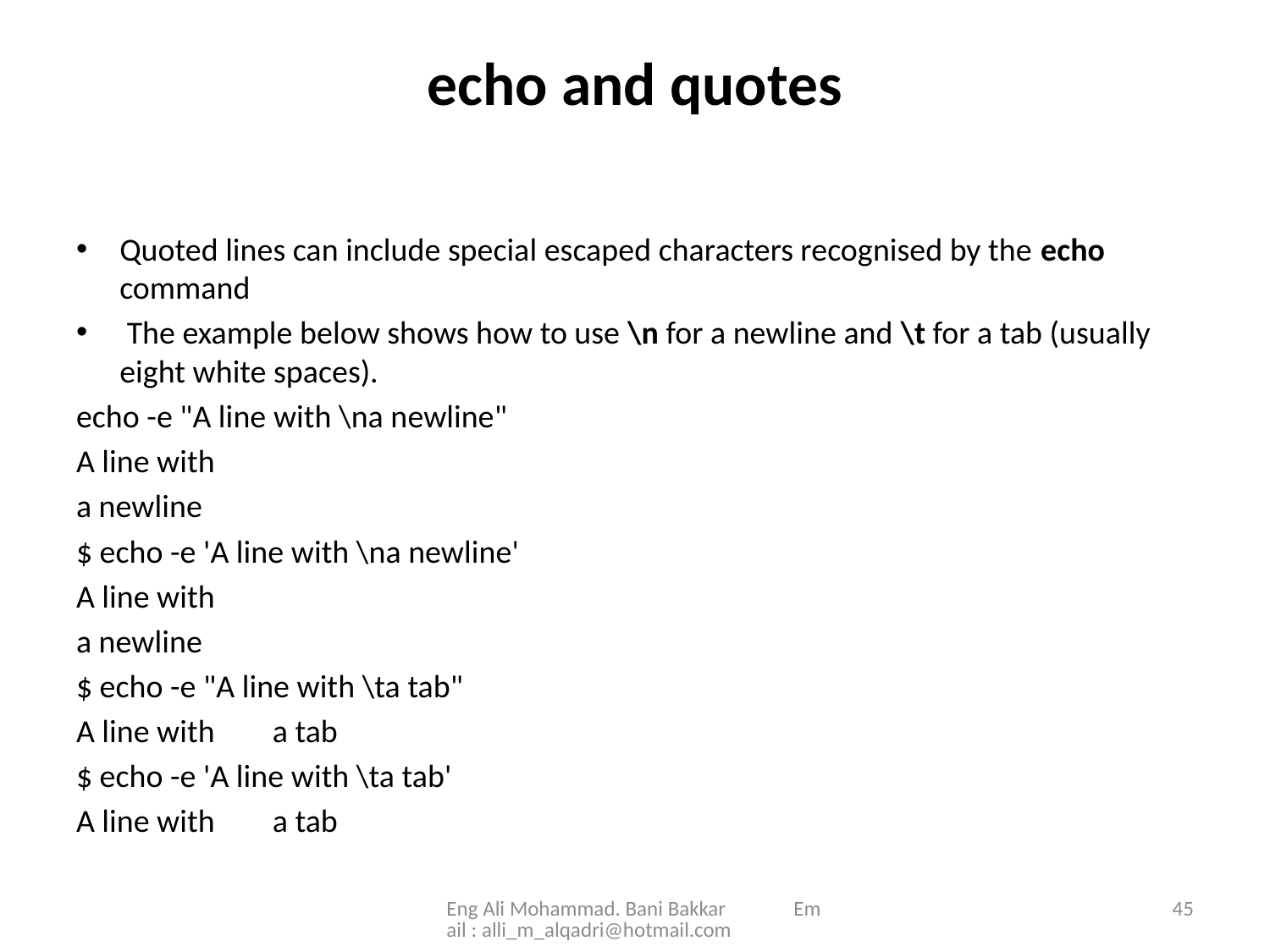

# echo and quotes
Quoted lines can include special escaped characters recognised by the echo command
 The example below shows how to use \n for a newline and \t for a tab (usually eight white spaces).
echo -e "A line with \na newline"
A line with
a newline
$ echo -e 'A line with \na newline'
A line with
a newline
$ echo -e "A line with \ta tab"
A line with        a tab
$ echo -e 'A line with \ta tab'
A line with        a tab

Eng Ali Mohammad. Bani Bakkar              Email : alli_m_alqadri@hotmail.com
45